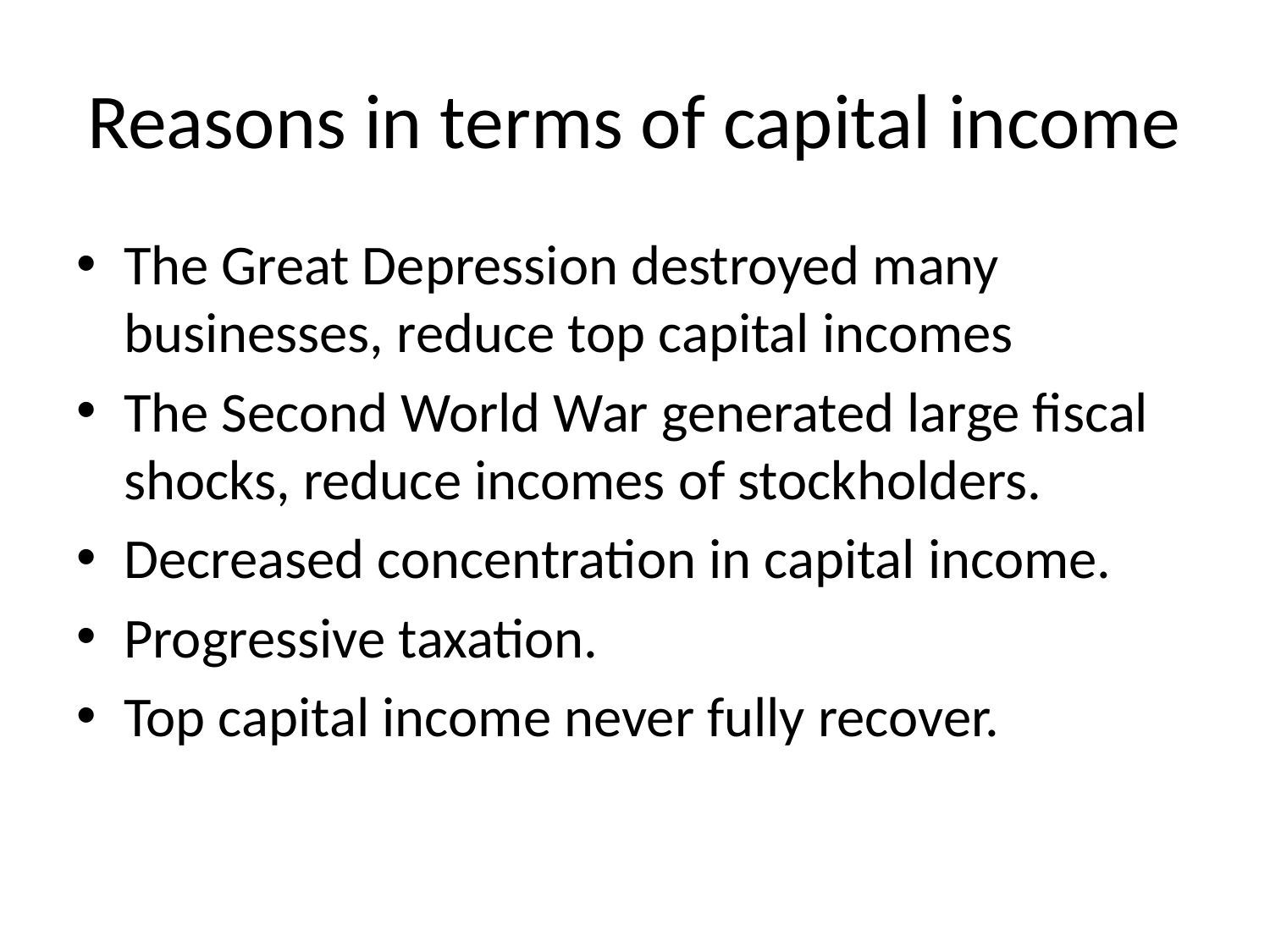

# Reasons in terms of capital income
The Great Depression destroyed many businesses, reduce top capital incomes
The Second World War generated large fiscal shocks, reduce incomes of stockholders.
Decreased concentration in capital income.
Progressive taxation.
Top capital income never fully recover.